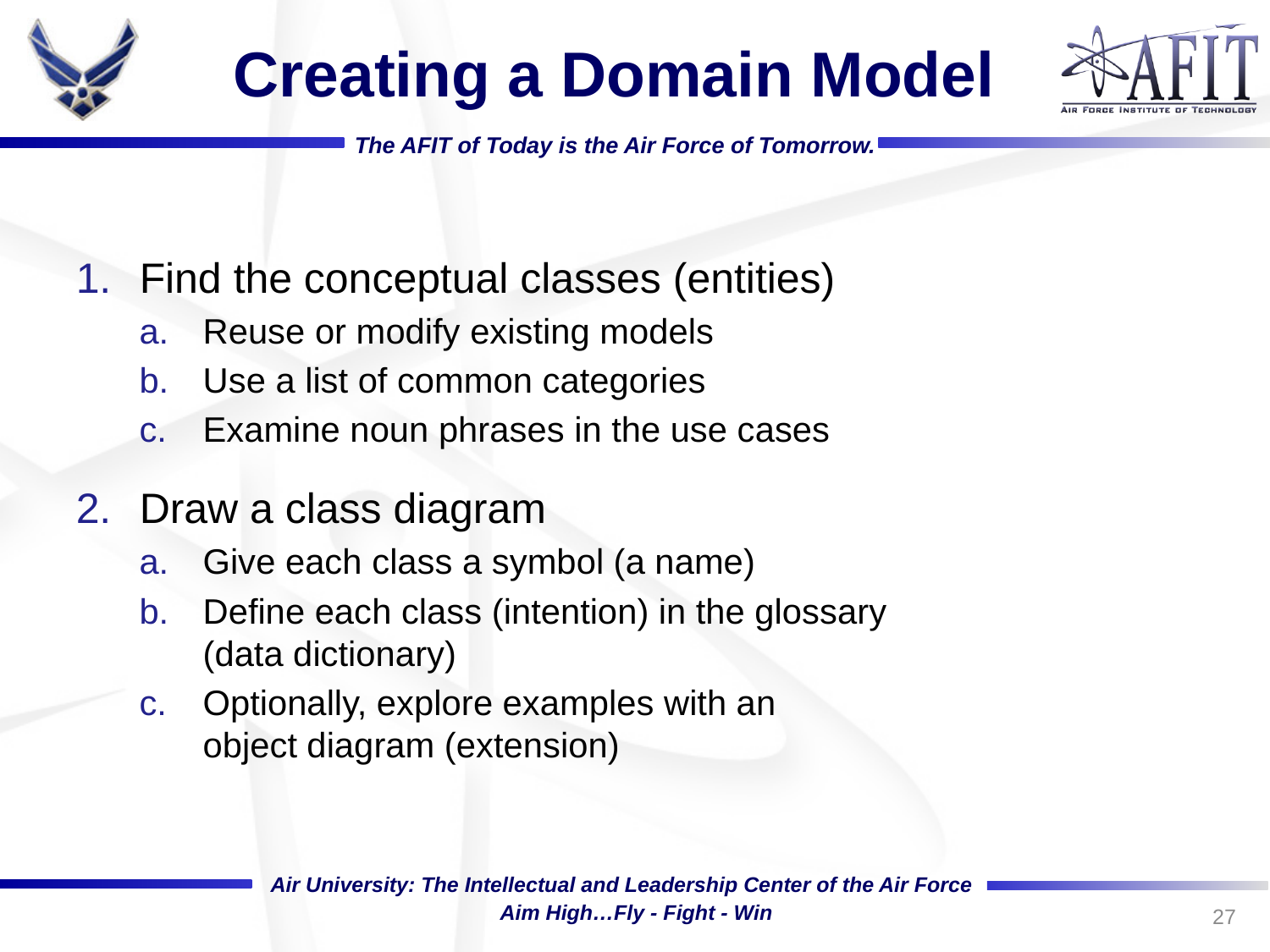

# Creating a Domain Model
Find the conceptual classes (entities)
Reuse or modify existing models
Use a list of common categories
Examine noun phrases in the use cases
Draw a class diagram
Give each class a symbol (a name)
Define each class (intention) in the glossary
(data dictionary)
Optionally, explore examples with an
object diagram (extension)
27